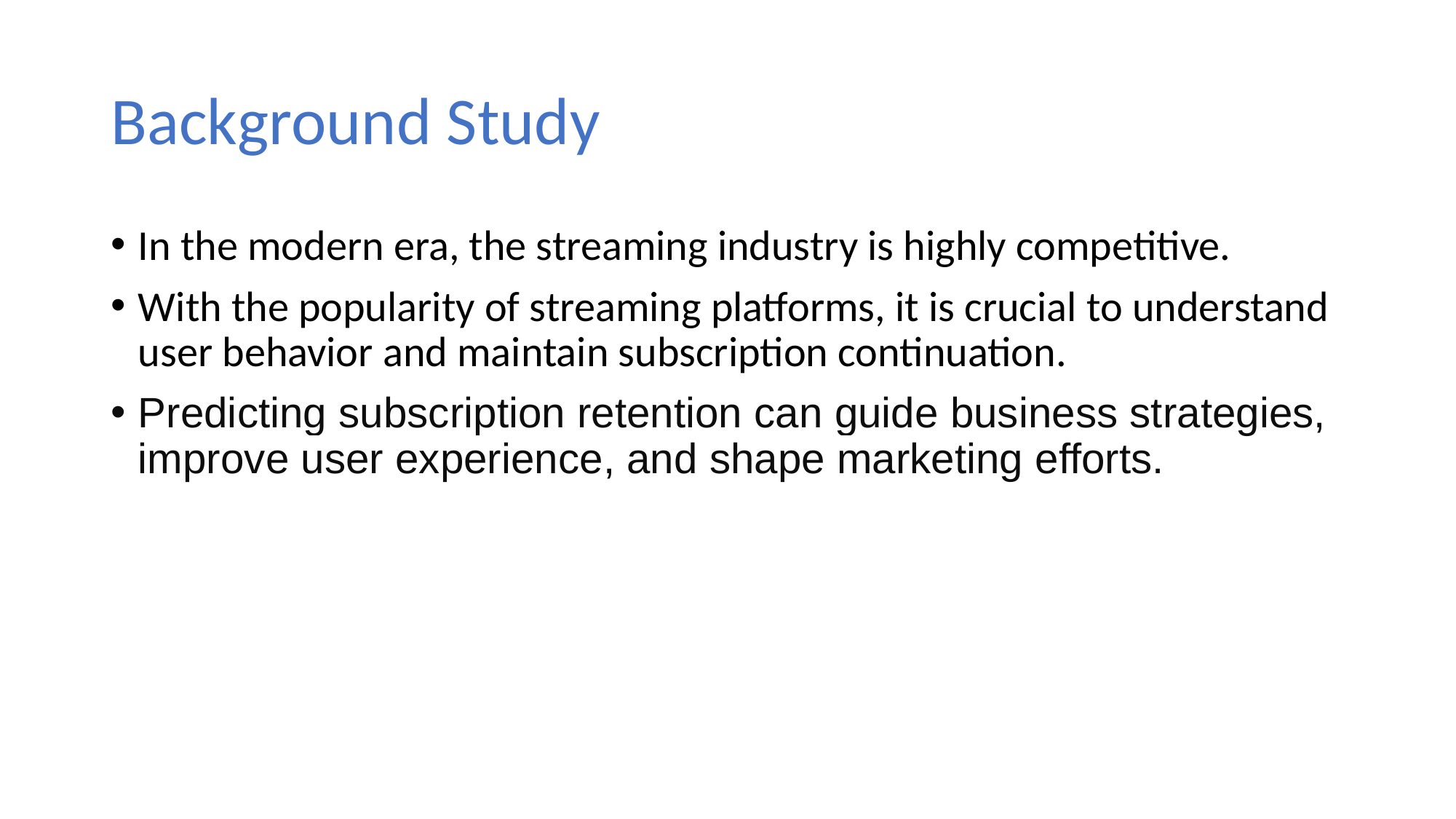

# Background Study
In the modern era, the streaming industry is highly competitive.
With the popularity of streaming platforms, it is crucial to understand user behavior and maintain subscription continuation.
Predicting subscription retention can guide business strategies, improve user experience, and shape marketing efforts.